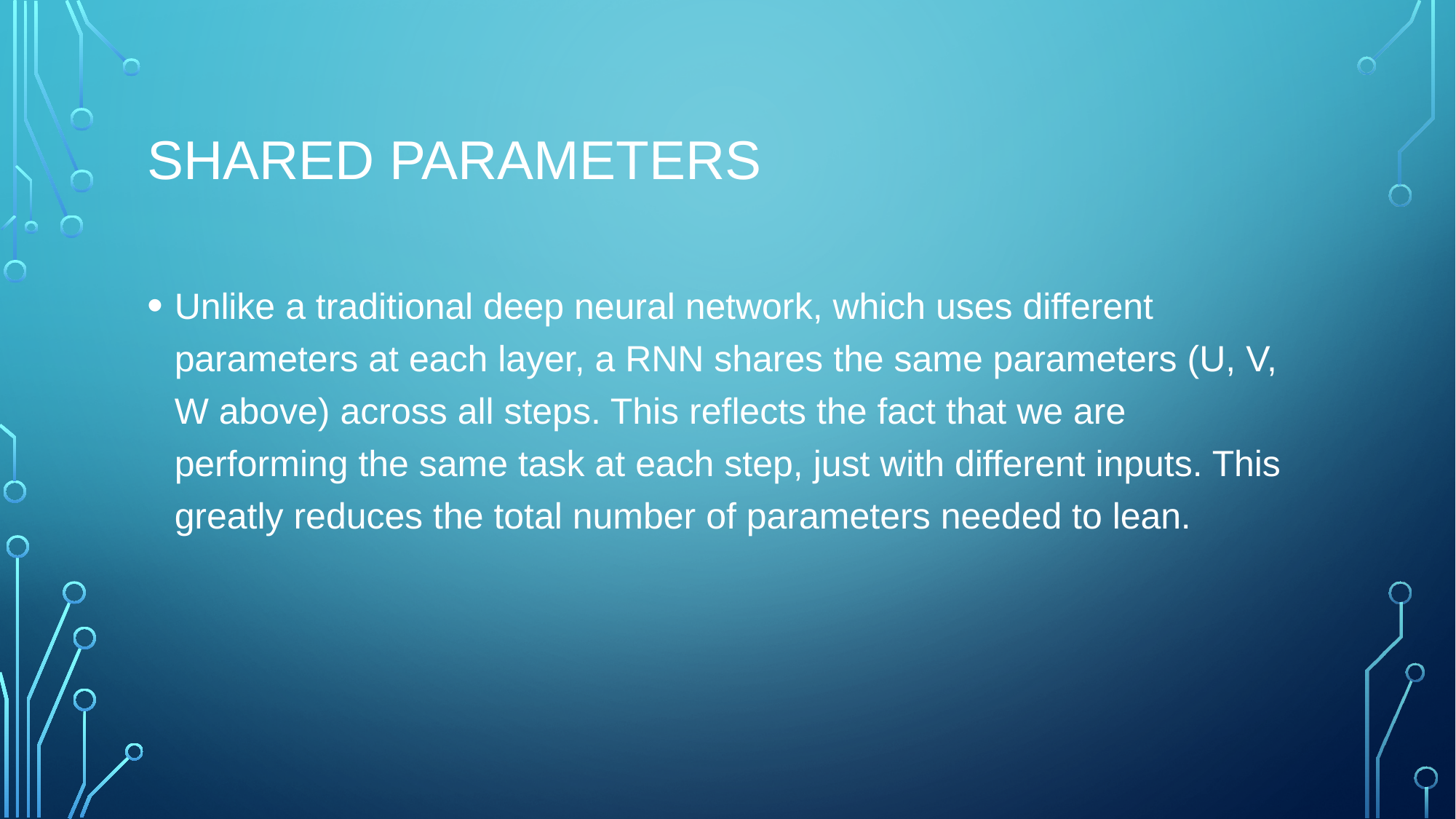

# Shared parameters
Unlike a traditional deep neural network, which uses different parameters at each layer, a RNN shares the same parameters (U, V, W above) across all steps. This reflects the fact that we are performing the same task at each step, just with different inputs. This greatly reduces the total number of parameters needed to lean.